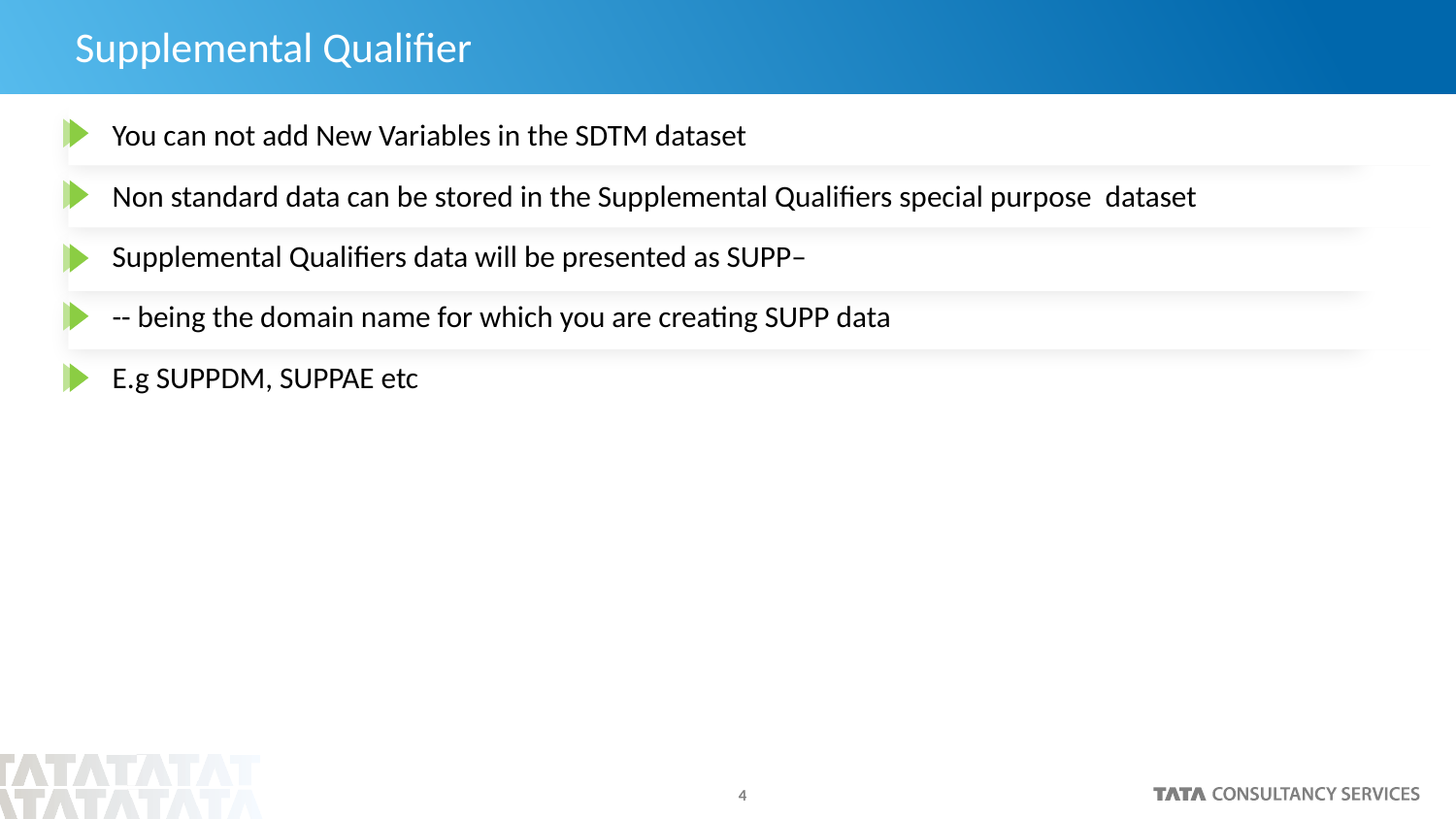

# Supplemental Qualifier

You can not add New Variables in the SDTM dataset
Non standard data can be stored in the Supplemental Qualifiers special purpose  dataset
Supplemental Qualifiers data will be presented as SUPP–
-- being the domain name for which you are creating SUPP data
E.g SUPPDM, SUPPAE etc